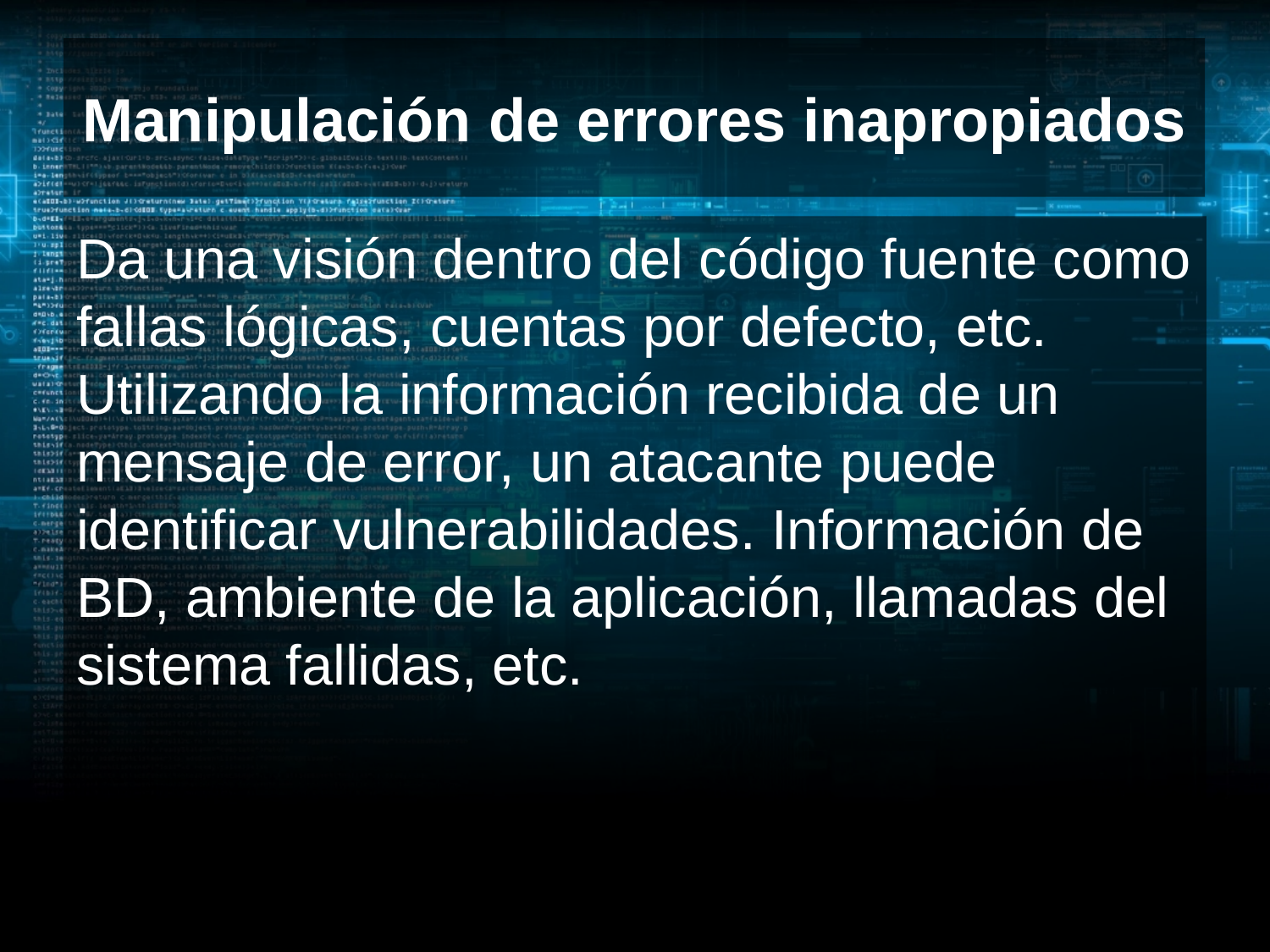

# Manipulación de errores inapropiados
Da una visión dentro del código fuente como fallas lógicas, cuentas por defecto, etc. Utilizando la información recibida de un mensaje de error, un atacante puede identificar vulnerabilidades. Información de BD, ambiente de la aplicación, llamadas del sistema fallidas, etc.